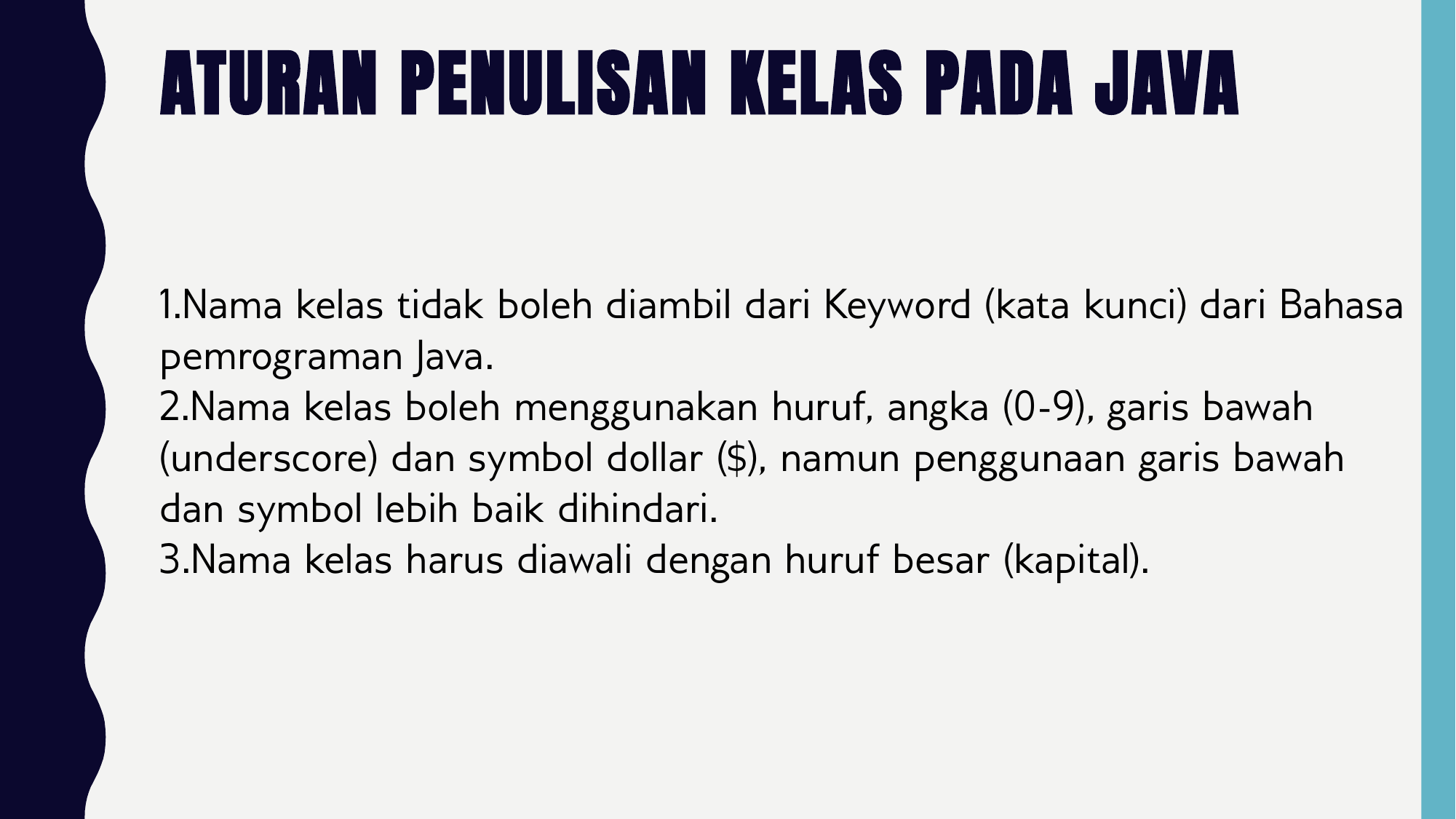

# Aturan penulisan kelas pada Java
Nama kelas tidak boleh diambil dari Keyword (kata kunci) dari Bahasa pemrograman Java.
Nama kelas boleh menggunakan huruf, angka (0-9), garis bawah (underscore) dan symbol dollar ($), namun penggunaan garis bawah dan symbol lebih baik dihindari.
Nama kelas harus diawali dengan huruf besar (kapital).